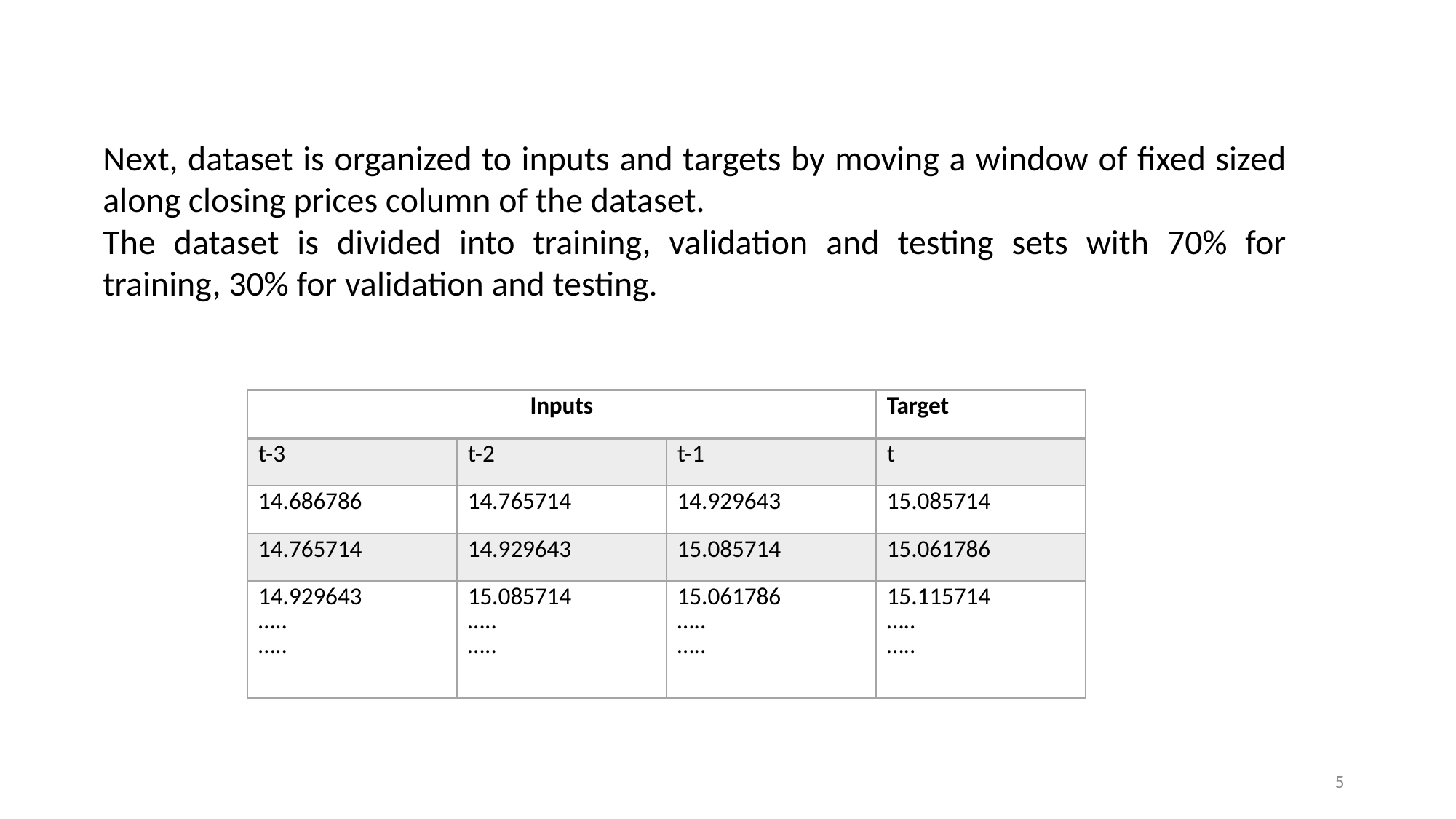

Next, dataset is organized to inputs and targets by moving a window of fixed sized along closing prices column of the dataset.
The dataset is divided into training, validation and testing sets with 70% for training, 30% for validation and testing.

| Inputs |  |  | Target |
| --- | --- | --- | --- |
| t-3 | t-2 | t-1 | t |
| 14.686786 | 14.765714 | 14.929643 | 15.085714 |
| 14.765714 | 14.929643 | 15.085714 | 15.061786 |
| 14.929643 ….. ….. | 15.085714 ….. ….. | 15.061786 ….. ….. | 15.115714 ….. ….. |
5